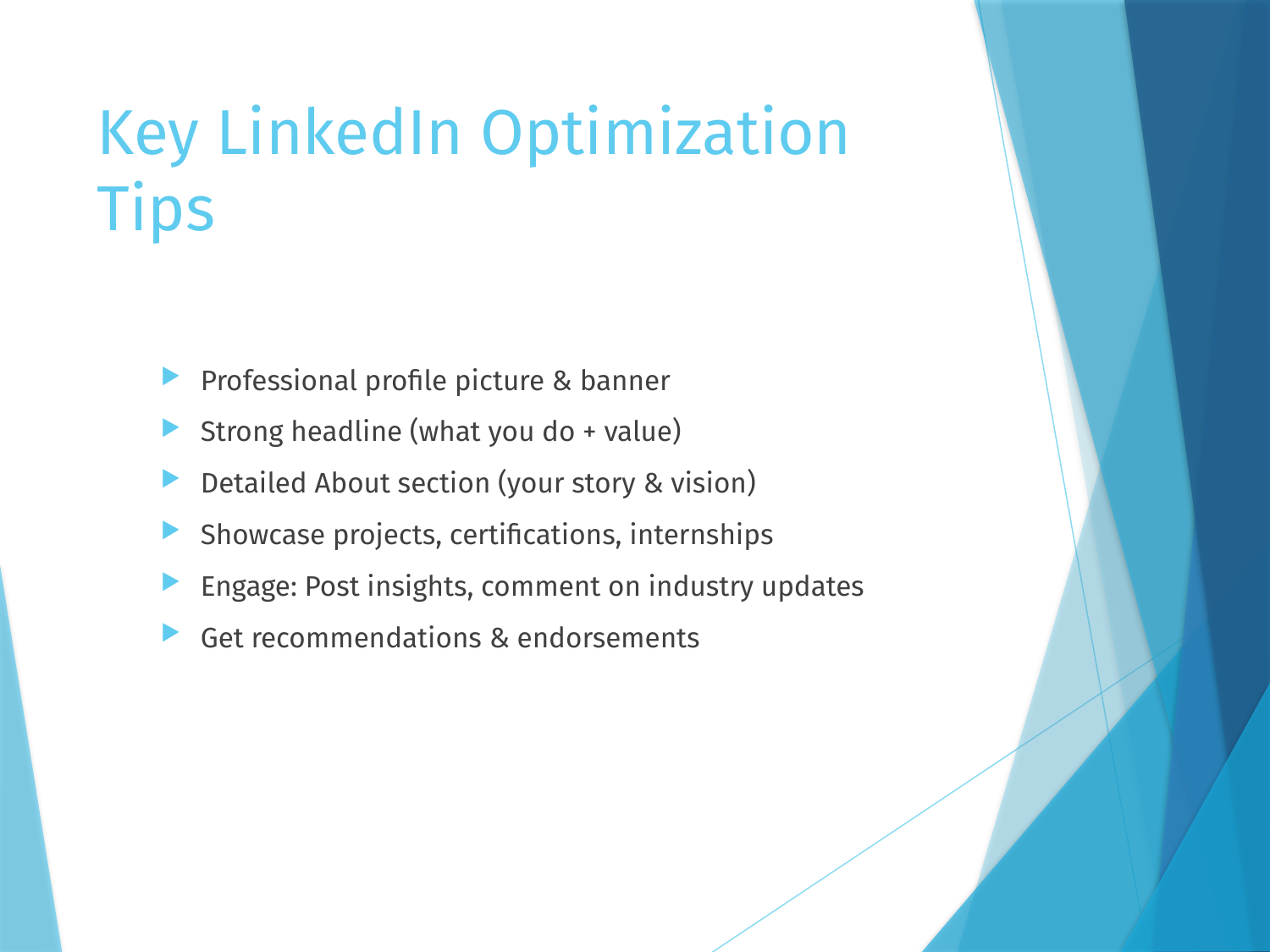

# Key LinkedIn Optimization Tips

Professional profile picture & banner
Strong headline (what you do + value)
Detailed About section (your story & vision)
Showcase projects, certifications, internships
Engage: Post insights, comment on industry updates
Get recommendations & endorsements